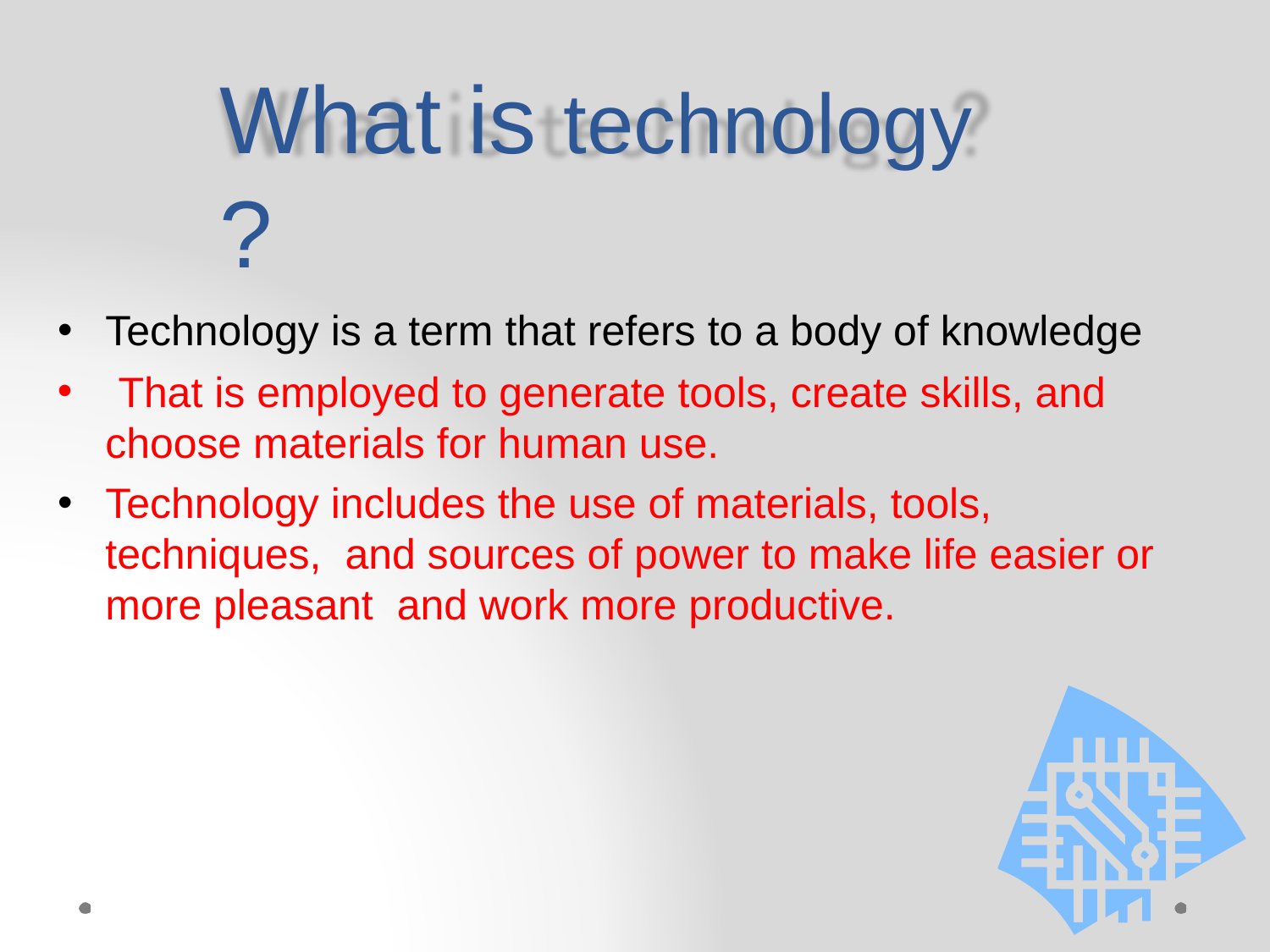

What is technology ?
Technology is a term that refers to a body of knowledge
That is employed to generate tools, create skills, and
choose materials for human use.
Technology includes the use of materials, tools, techniques,  and sources of power to make life easier or more pleasant  and work more productive.